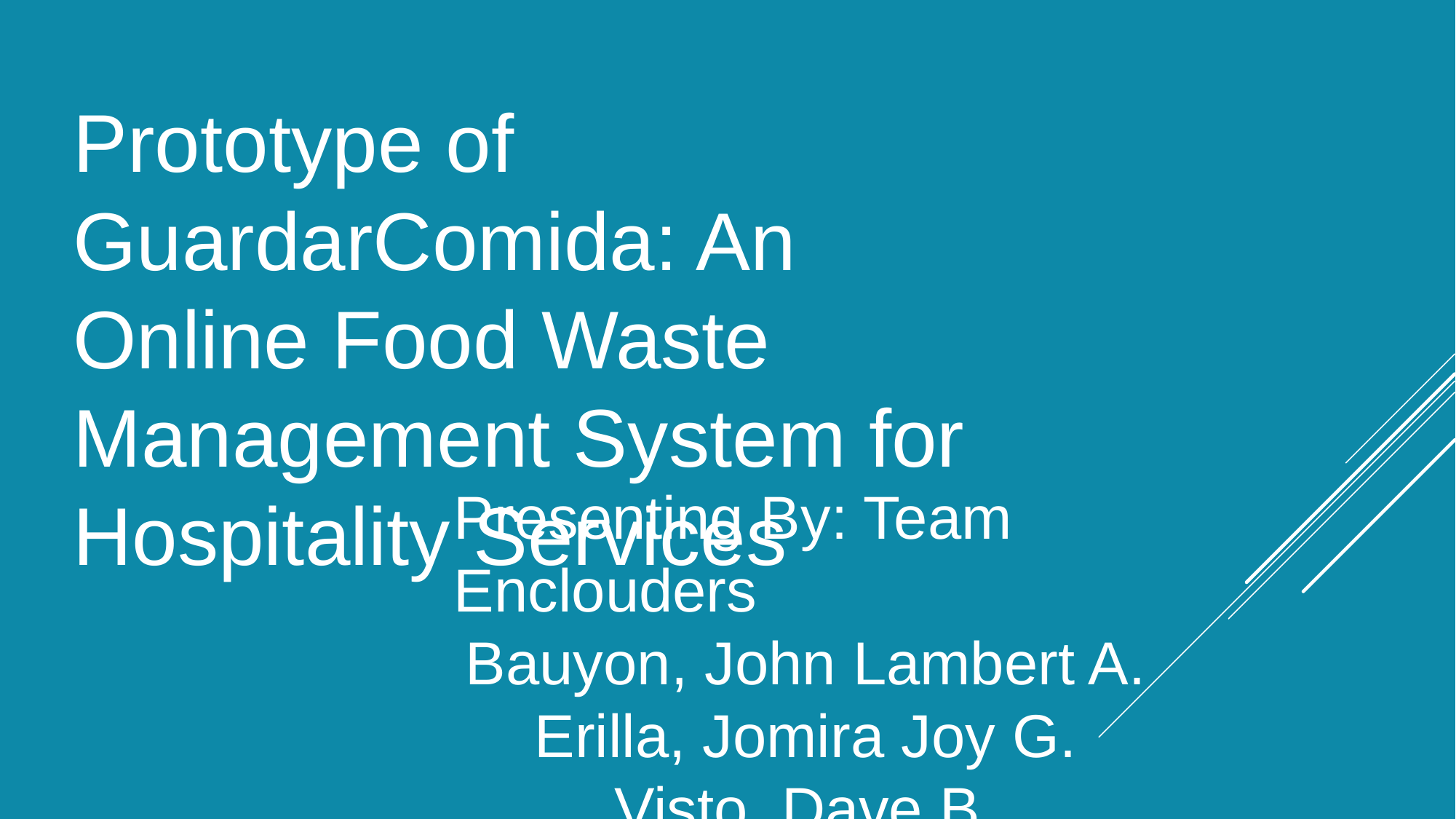

Prototype of GuardarComida: An Online Food Waste Management System for Hospitality Services
Presenting By: Team Enclouders
Bauyon, John Lambert A.
Erilla, Jomira Joy G.
Visto, Dave B.